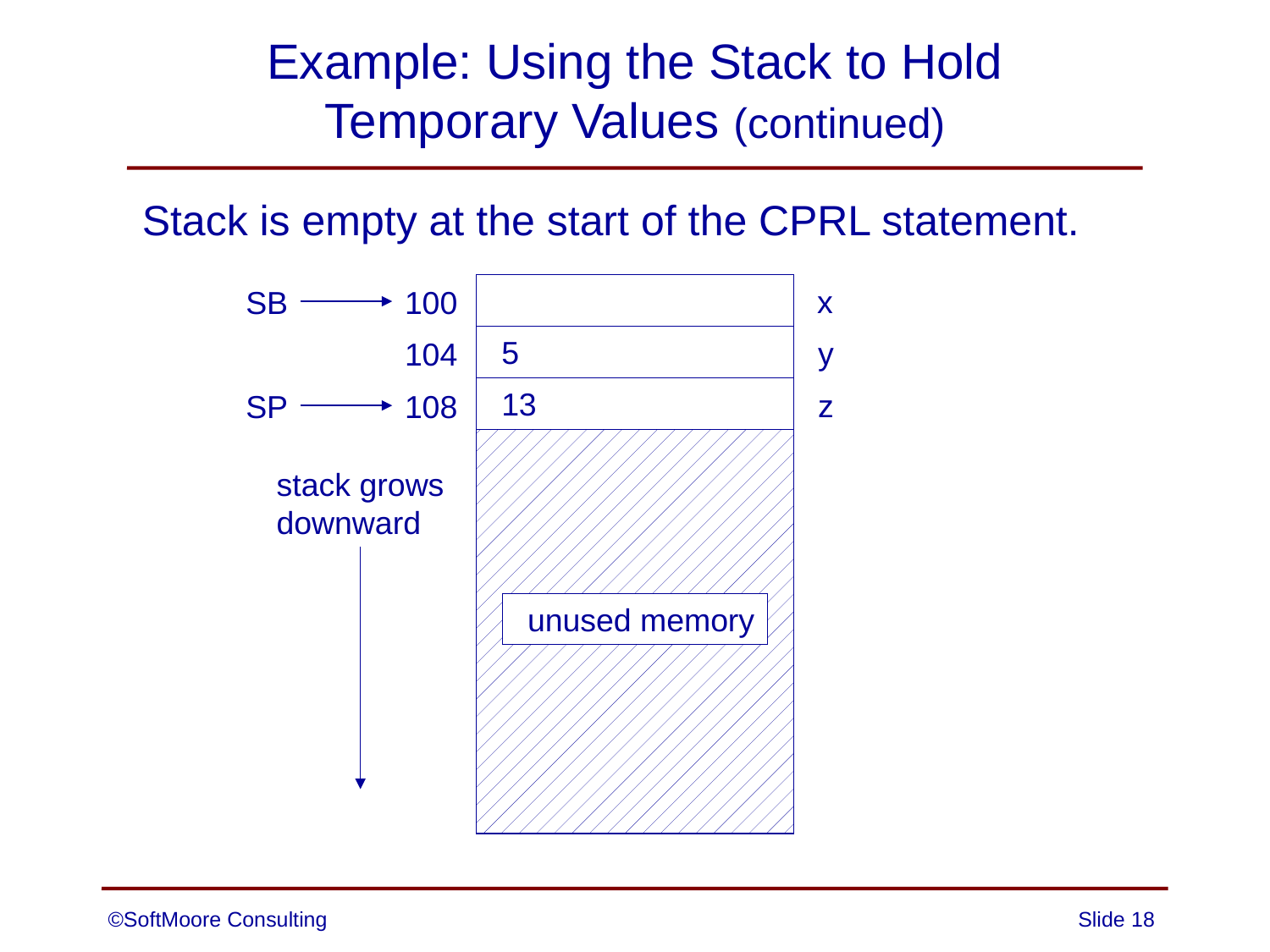

# Example: Using the Stack to Hold Temporary Values (continued)
Stack is empty at the start of the CPRL statement.

x
SB
100
5
y
104
13
z
SP
108
stack grows
downward
unused memory

©SoftMoore Consulting
Slide 18